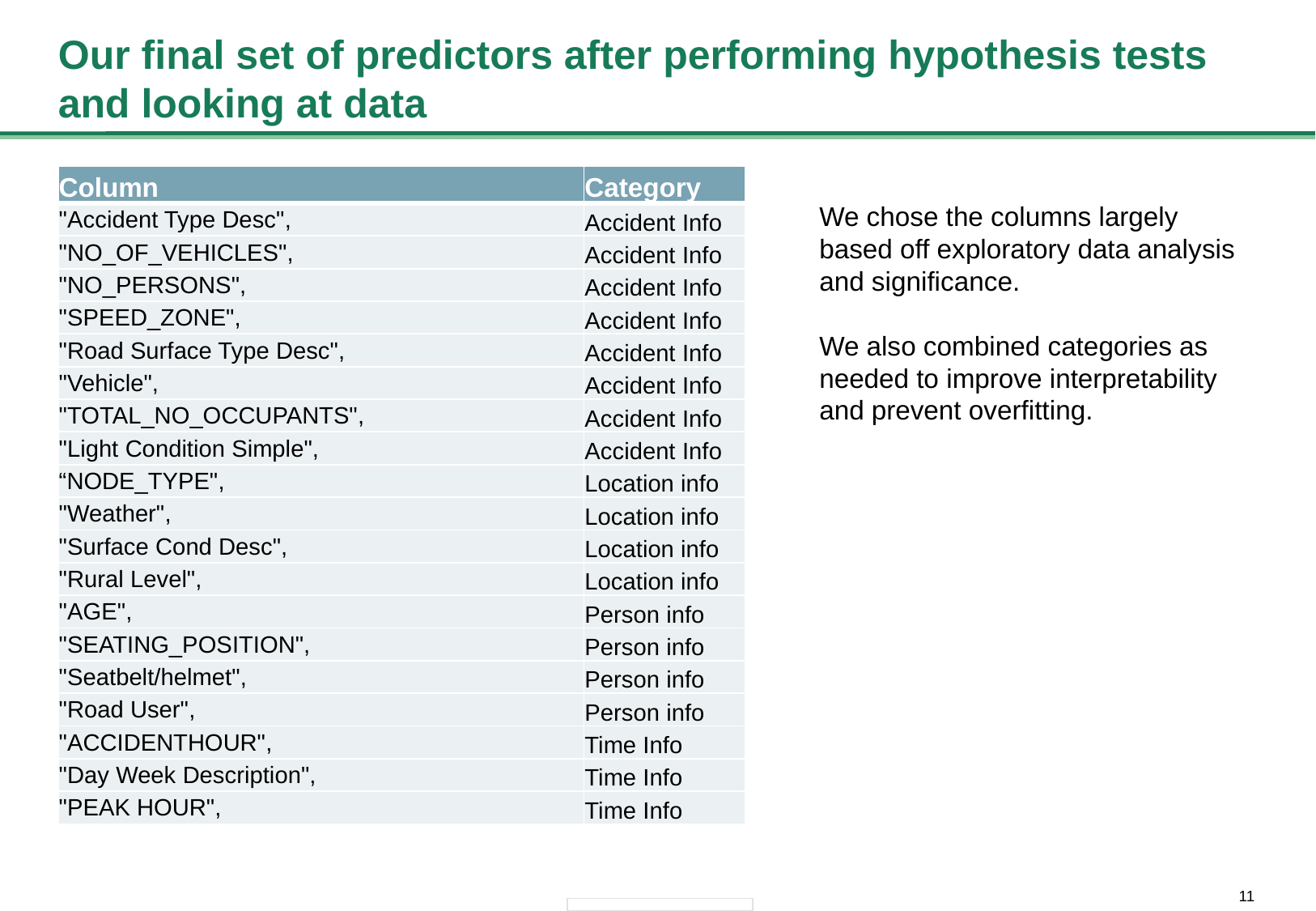

# Our final set of predictors after performing hypothesis tests and looking at data
| Column | Category |
| --- | --- |
| "Accident Type Desc", | Accident Info |
| "NO\_OF\_VEHICLES", | Accident Info |
| "NO\_PERSONS", | Accident Info |
| "SPEED\_ZONE", | Accident Info |
| "Road Surface Type Desc", | Accident Info |
| "Vehicle", | Accident Info |
| "TOTAL\_NO\_OCCUPANTS", | Accident Info |
| "Light Condition Simple", | Accident Info |
| “NODE\_TYPE", | Location info |
| "Weather", | Location info |
| "Surface Cond Desc", | Location info |
| "Rural Level", | Location info |
| "AGE", | Person info |
| "SEATING\_POSITION", | Person info |
| "Seatbelt/helmet", | Person info |
| "Road User", | Person info |
| "ACCIDENTHOUR", | Time Info |
| "Day Week Description", | Time Info |
| "PEAK HOUR", | Time Info |
We chose the columns largely based off exploratory data analysis and significance.

We also combined categories as needed to improve interpretability and prevent overfitting.